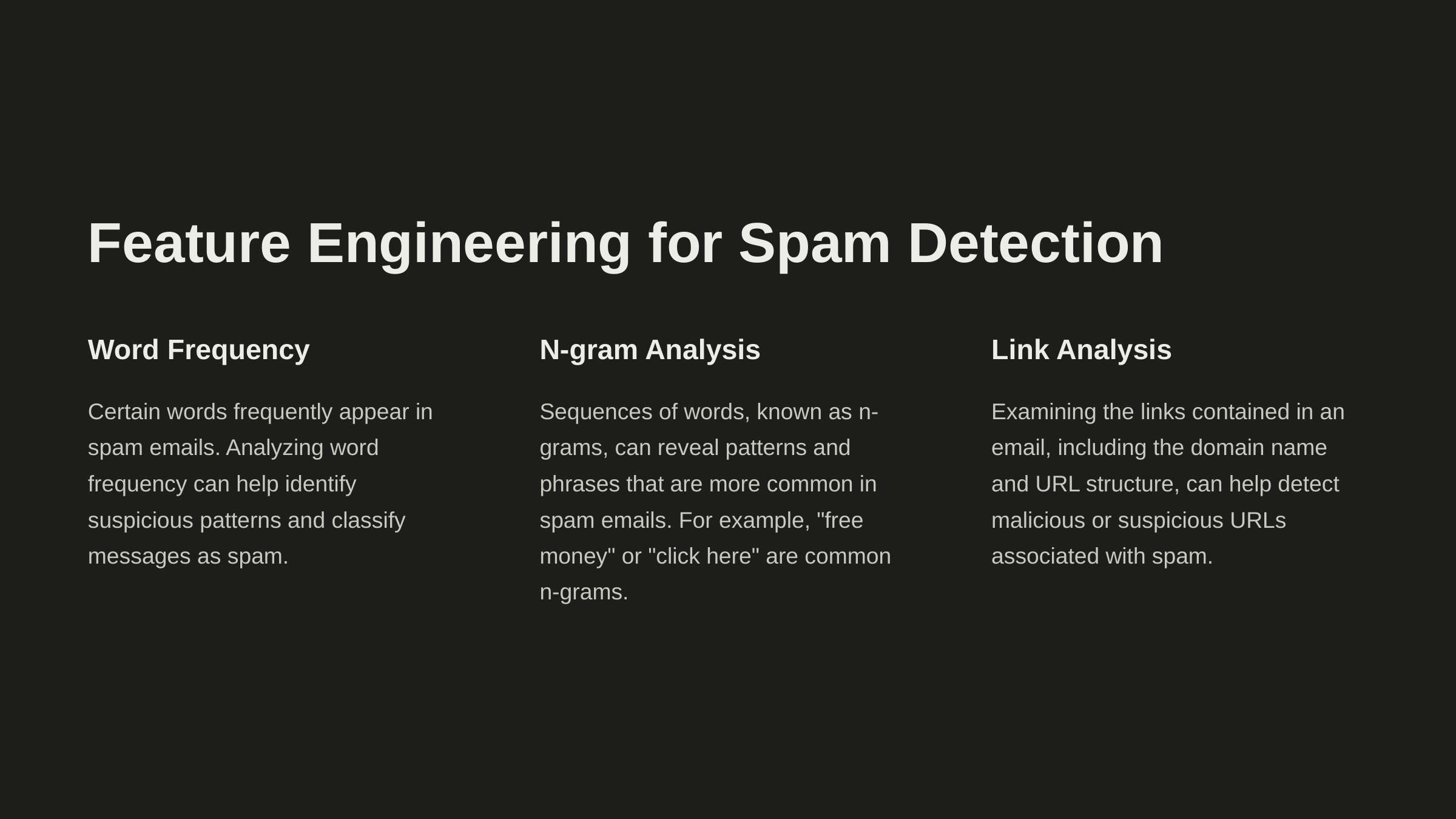

Feature Engineering for Spam Detection
Word Frequency
N-gram Analysis
Link Analysis
Certain words frequently appear in spam emails. Analyzing word frequency can help identify suspicious patterns and classify messages as spam.
Sequences of words, known as n-grams, can reveal patterns and phrases that are more common in spam emails. For example, "free money" or "click here" are common n-grams.
Examining the links contained in an email, including the domain name and URL structure, can help detect malicious or suspicious URLs associated with spam.